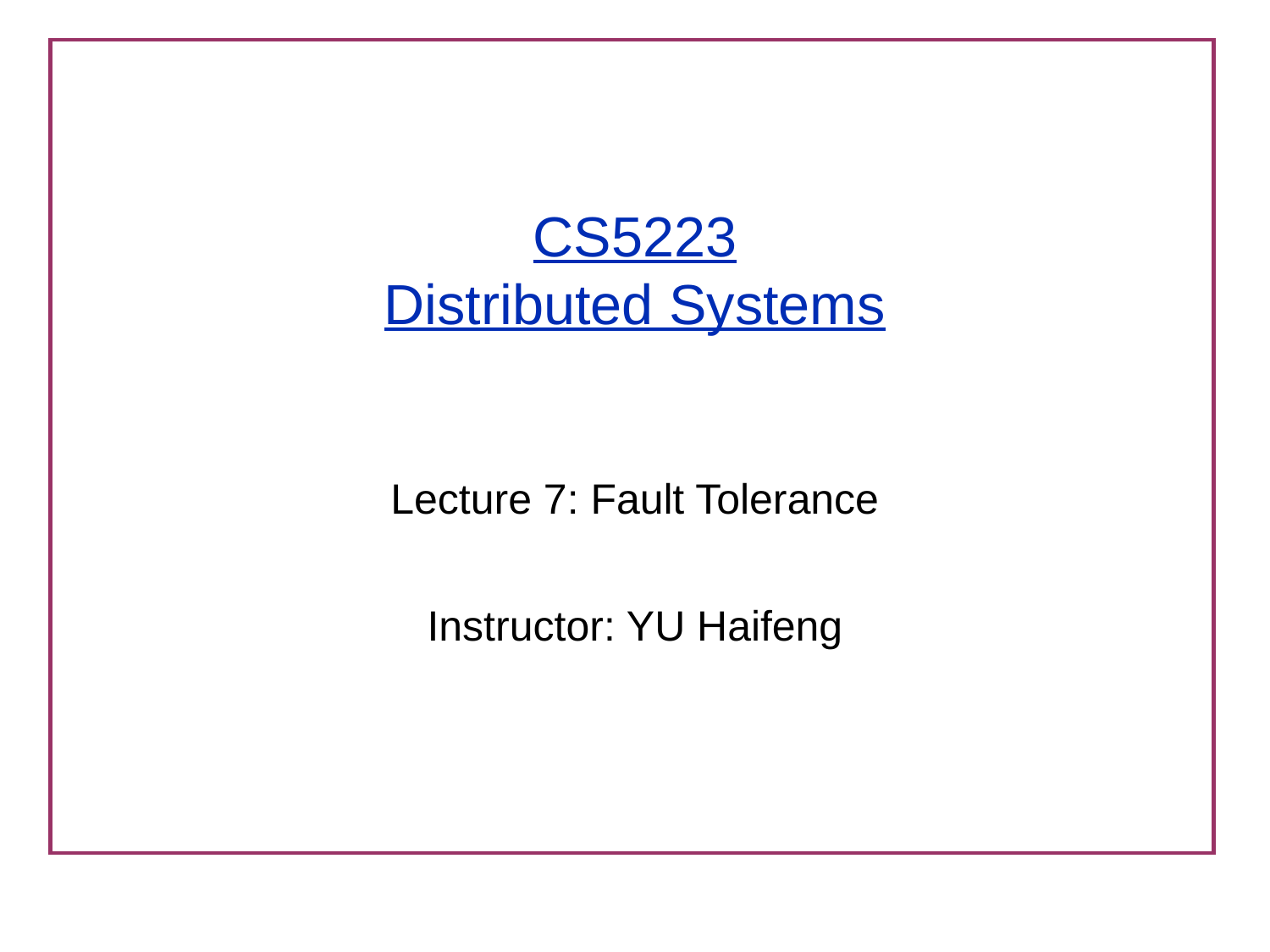

# CS5223 Distributed Systems
Lecture 7: Fault Tolerance

Instructor: YU Haifeng